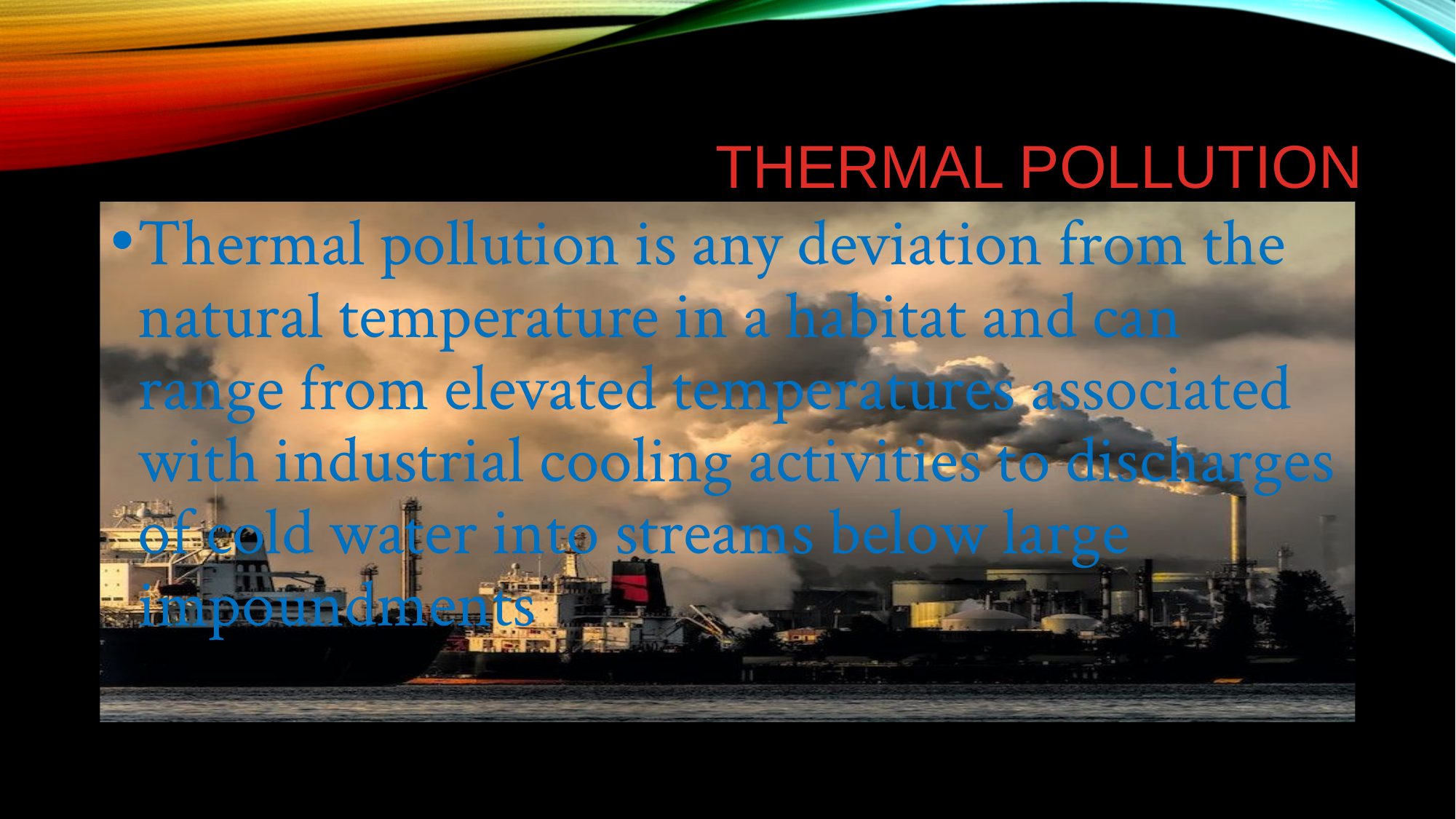

# Thermal pollution
Thermal pollution is any deviation from the natural temperature in a habitat and can range from elevated temperatures associated with industrial cooling activities to discharges of cold water into streams below large impoundments